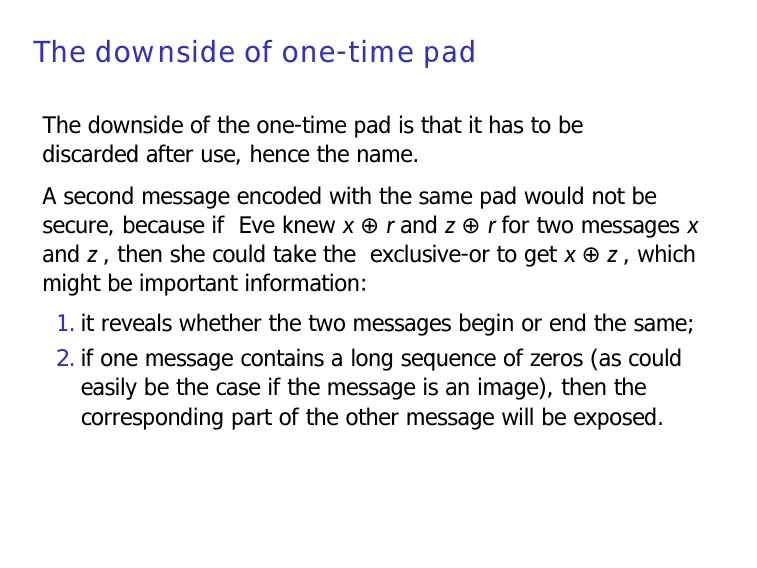

# The downside of one-time pad
The downside of the one-time pad is that it has to be discarded after use, hence the name.
A second message encoded with the same pad would not be secure, because if  Eve knew x ⊕ r and z ⊕ r for two messages x and z , then she could take the  exclusive-or to get x ⊕ z , which might be important information:
it reveals whether the two messages begin or end the same;
if one message contains a long sequence of zeros (as could easily be the case if the message is an image), then the corresponding part of the other message will be exposed.